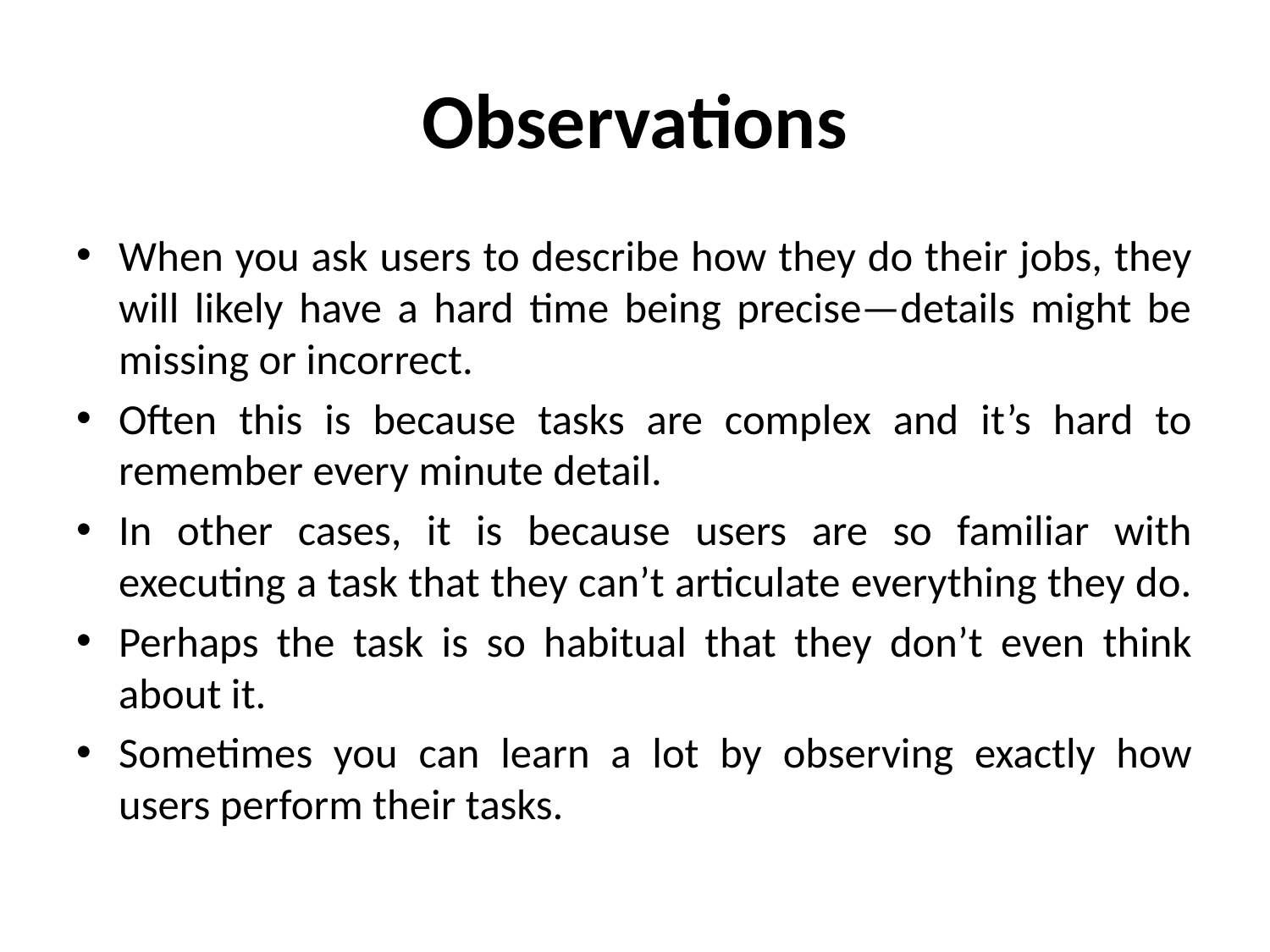

# Observations
When you ask users to describe how they do their jobs, they will likely have a hard time being precise—details might be missing or incorrect.
Often this is because tasks are complex and it’s hard to remember every minute detail.
In other cases, it is because users are so familiar with executing a task that they can’t articulate everything they do.
Perhaps the task is so habitual that they don’t even think about it.
Sometimes you can learn a lot by observing exactly how users perform their tasks.